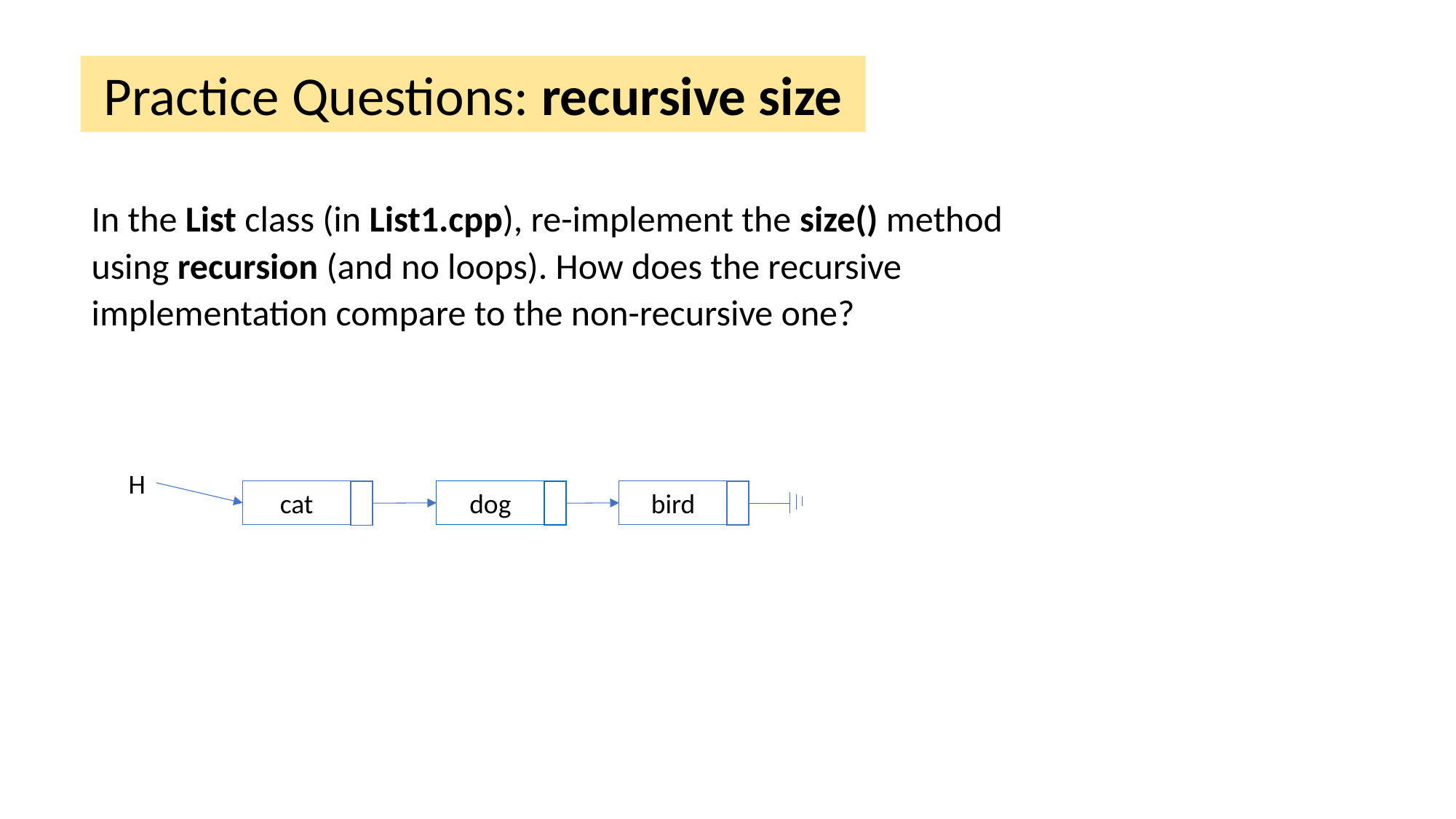

Practice Questions: recursive size
In the List class (in List1.cpp), re-implement the size() method using recursion (and no loops). How does the recursive implementation compare to the non-recursive one?
H
cat

dog

bird